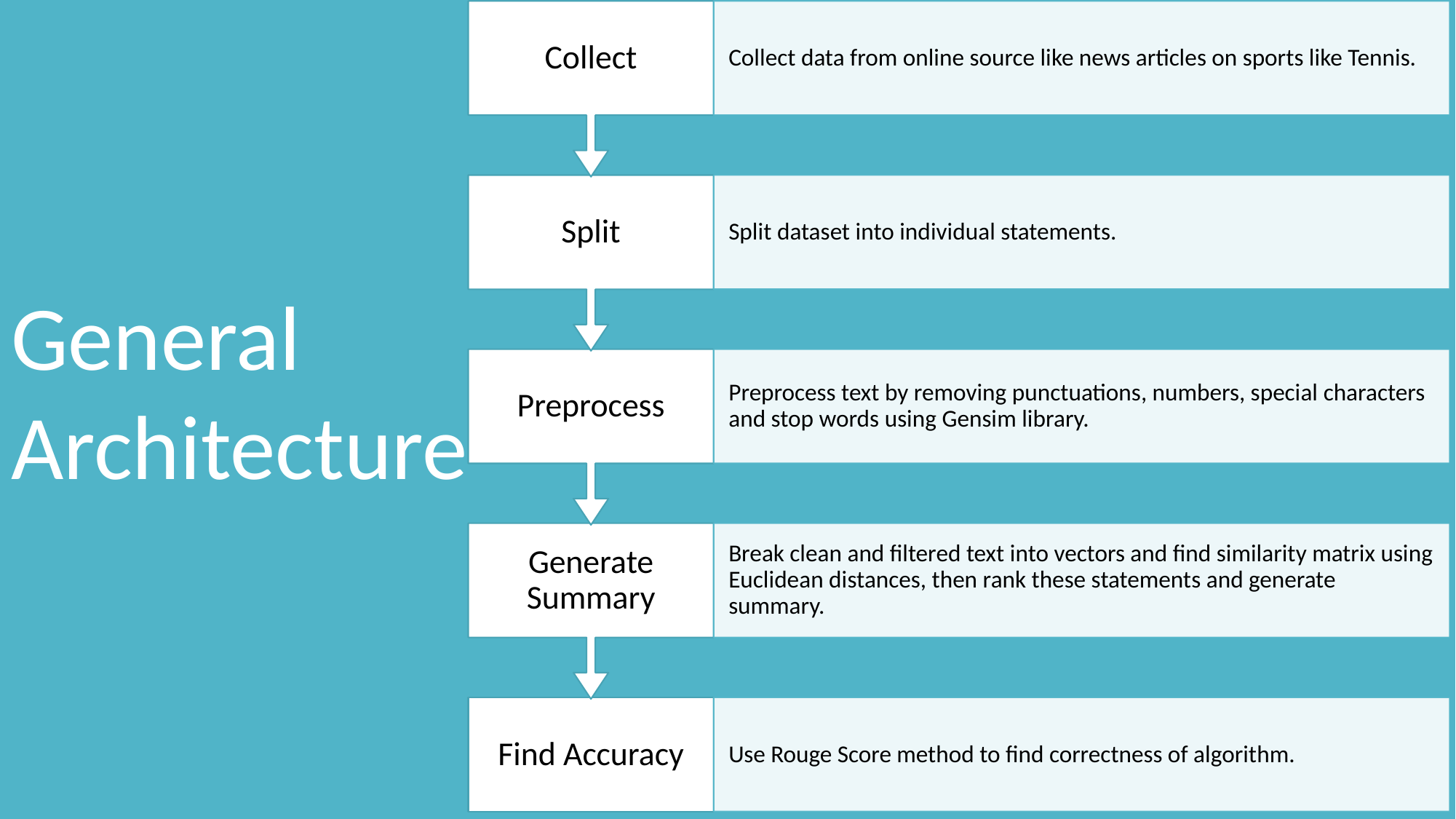

Find Accuracy
Use Rouge Score method to find correctness of algorithm.
Generate Summary
Break clean and filtered text into vectors and find similarity matrix using Euclidean distances, then rank these statements and generate summary.
Preprocess
Preprocess text by removing punctuations, numbers, special characters and stop words using Gensim library.
Split
Split dataset into individual statements.
Collect
Collect data from online source like news articles on sports like Tennis.
General Architecture